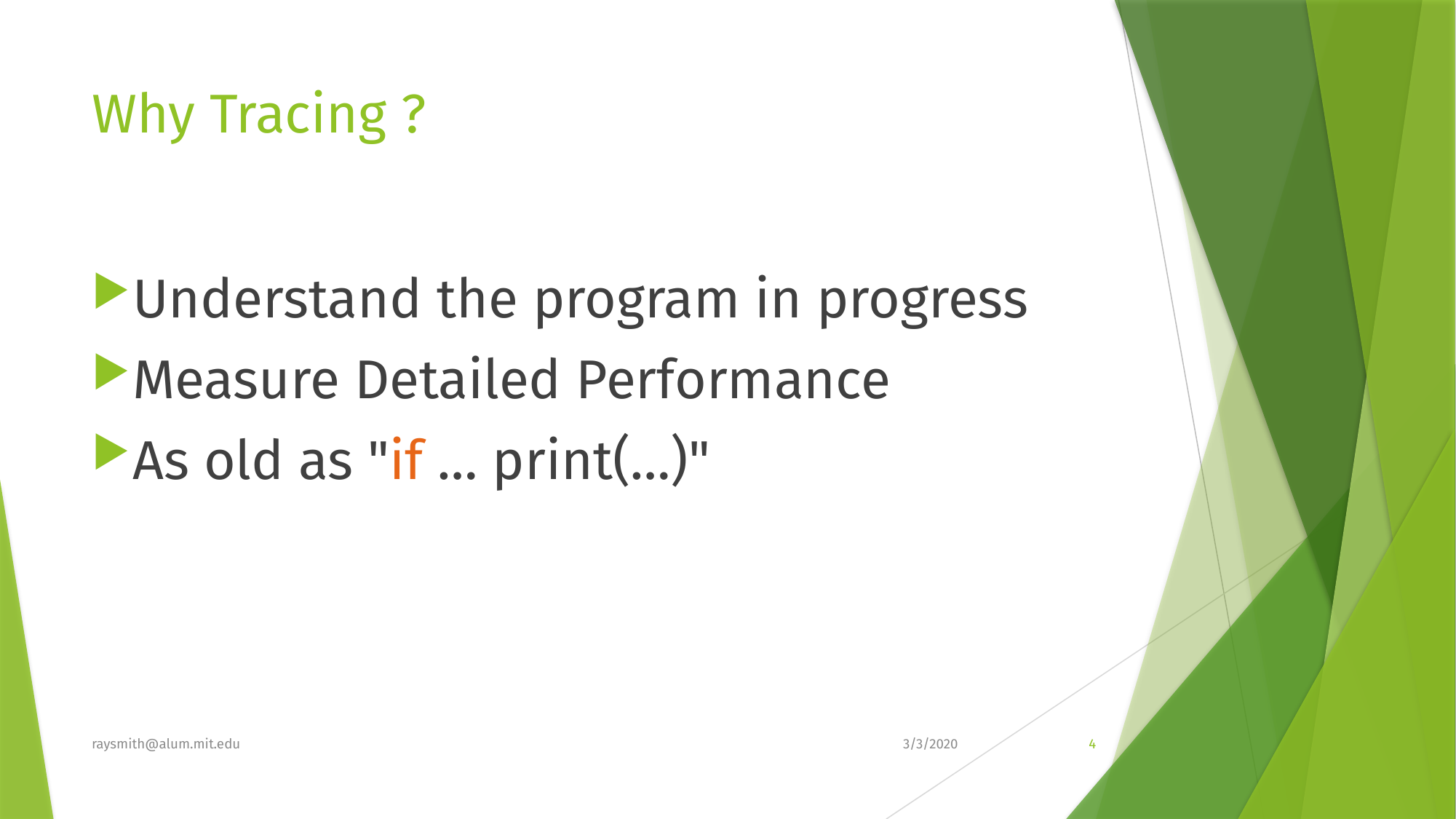

# Why Tracing ?
Understand the program in progress
Measure Detailed Performance
As old as "if … print(…)"

raysmith@alum.mit.edu
3/3/2020
4